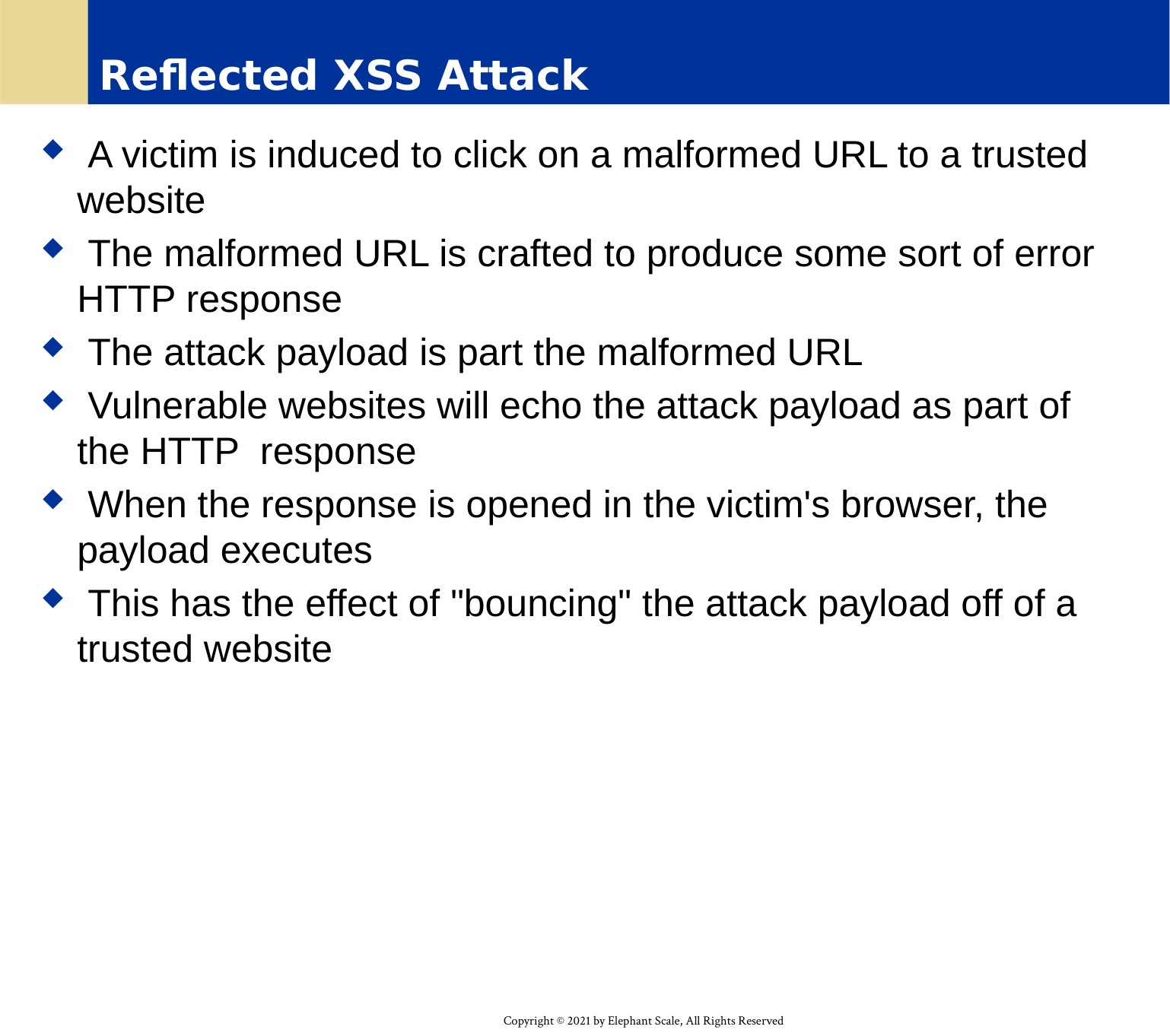

# Reflected XSS Attack
 A victim is induced to click on a malformed URL to a trusted website
 The malformed URL is crafted to produce some sort of error HTTP response
 The attack payload is part the malformed URL
 Vulnerable websites will echo the attack payload as part of the HTTP  response
 When the response is opened in the victim's browser, the payload executes
 This has the effect of "bouncing" the attack payload off of a trusted website
Copyright © 2021 by Elephant Scale, All Rights Reserved